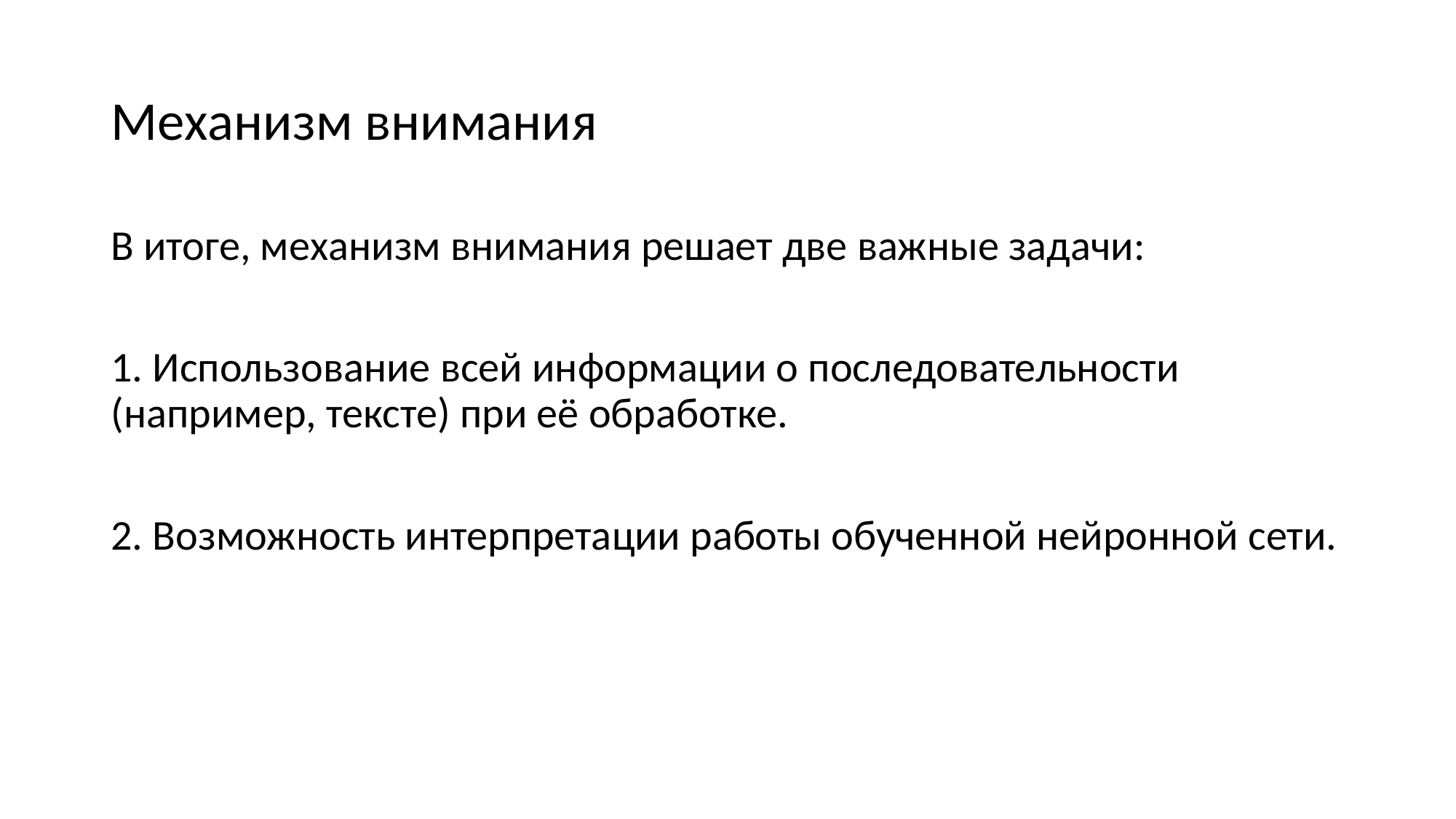

# Механизм внимания
В итоге, механизм внимания решает две важные задачи:

1. Использование всей информации о последовательности (например, тексте) при её обработке.

2. Возможность интерпретации работы обученной нейронной сети.